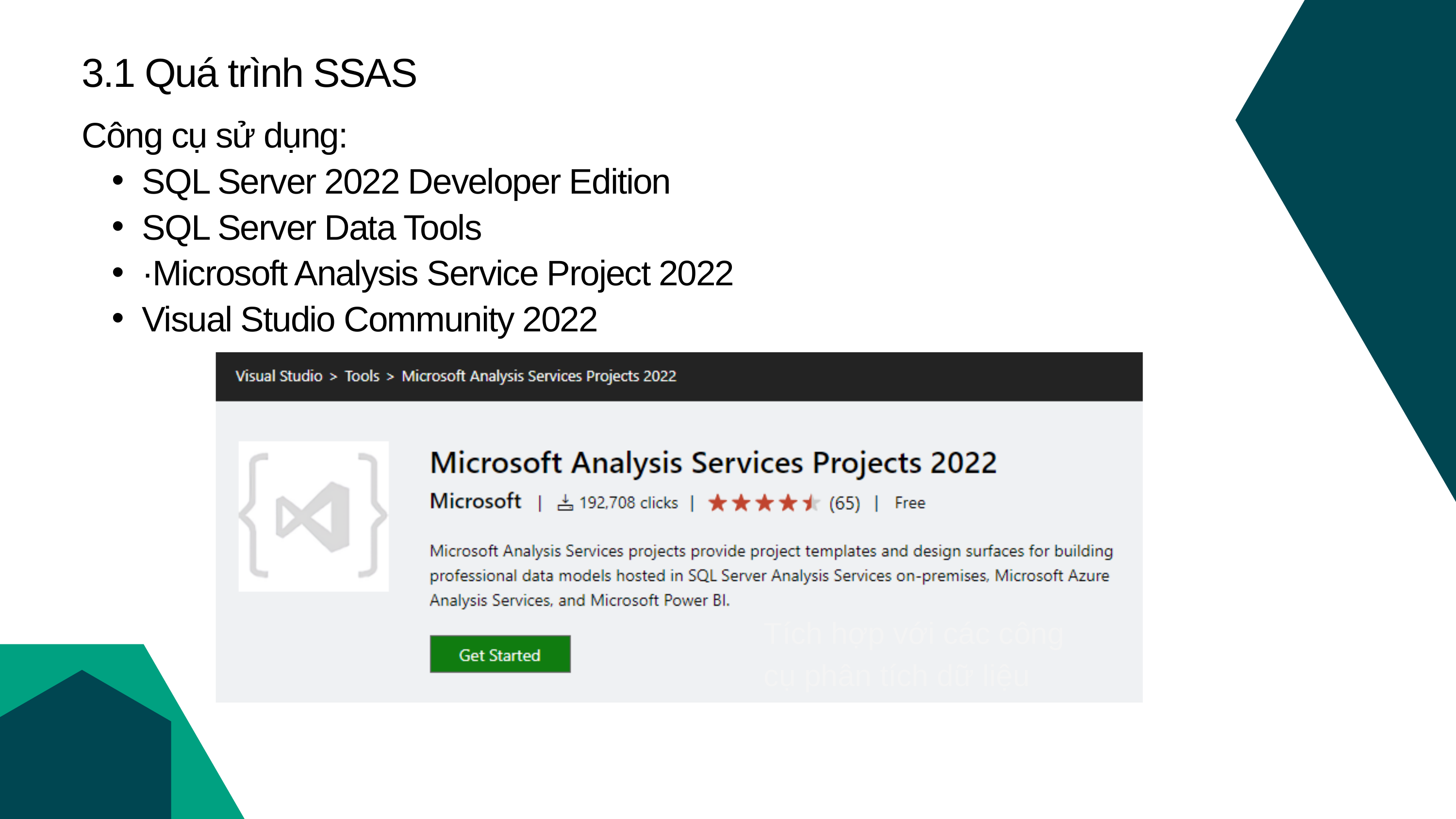

3.1 Quá trình SSAS
Công cụ sử dụng:
SQL Server 2022 Developer Edition
SQL Server Data Tools
·Microsoft Analysis Service Project 2022
Visual Studio Community 2022

Tích hợp với các công cụ phân tích dữ liệu